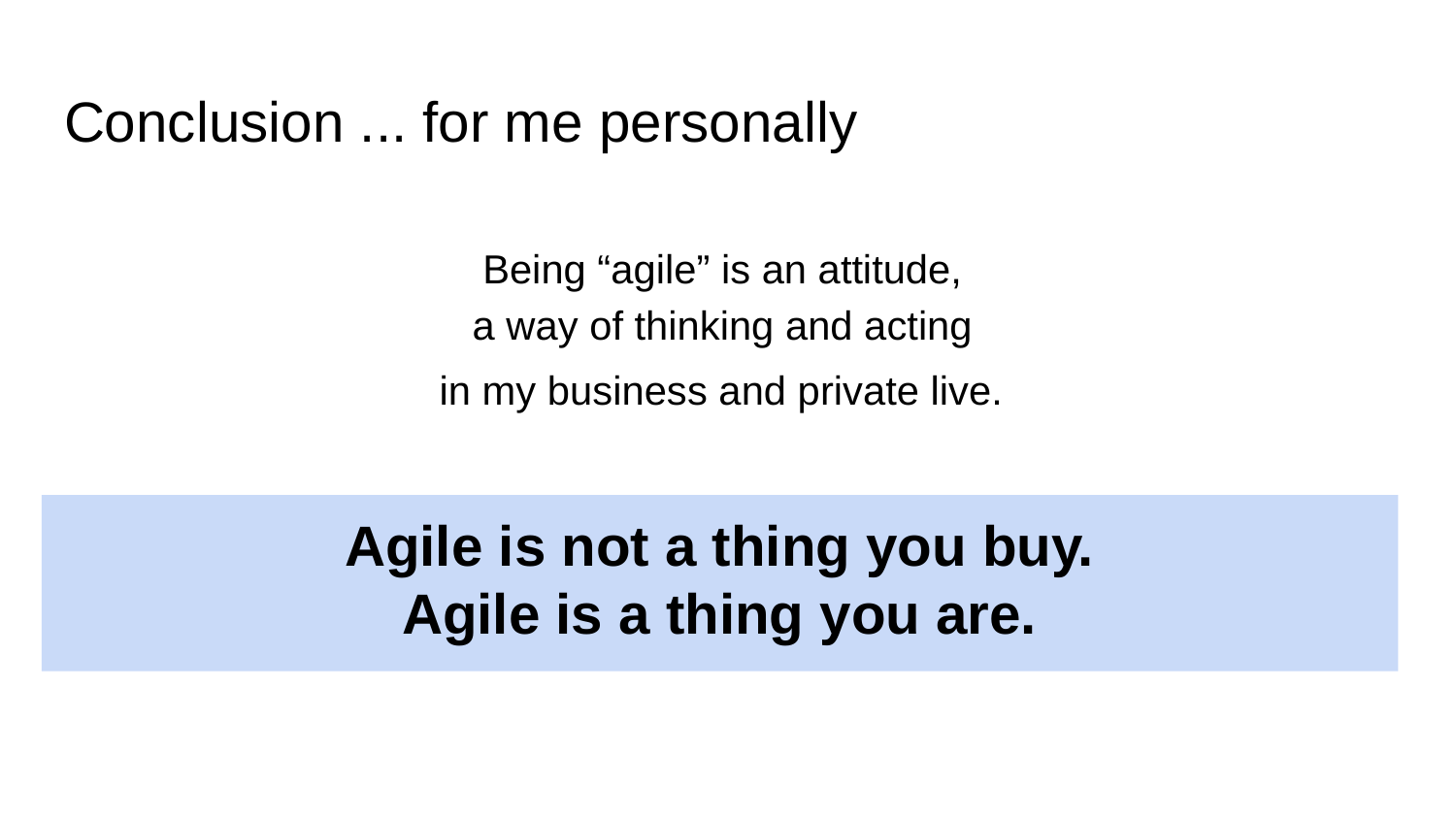

# Conclusion ... for me personally
Being “agile” is an attitude,
a way of thinking and acting
in my business and private live.

Agile is not a thing you buy.
Agile is a thing you are.